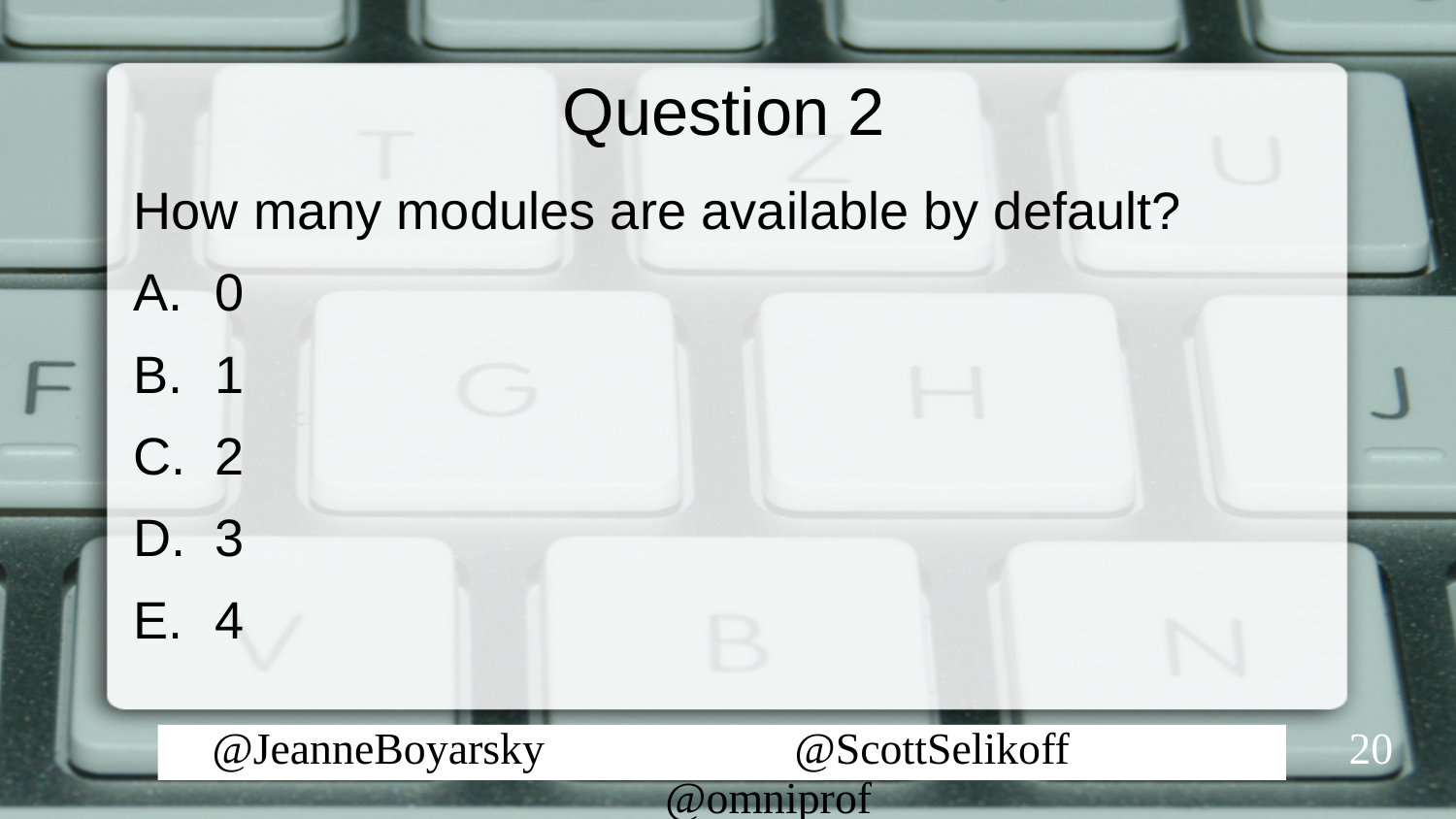

# Question 2
How many modules are available by default?
0
1
2
3
4

20